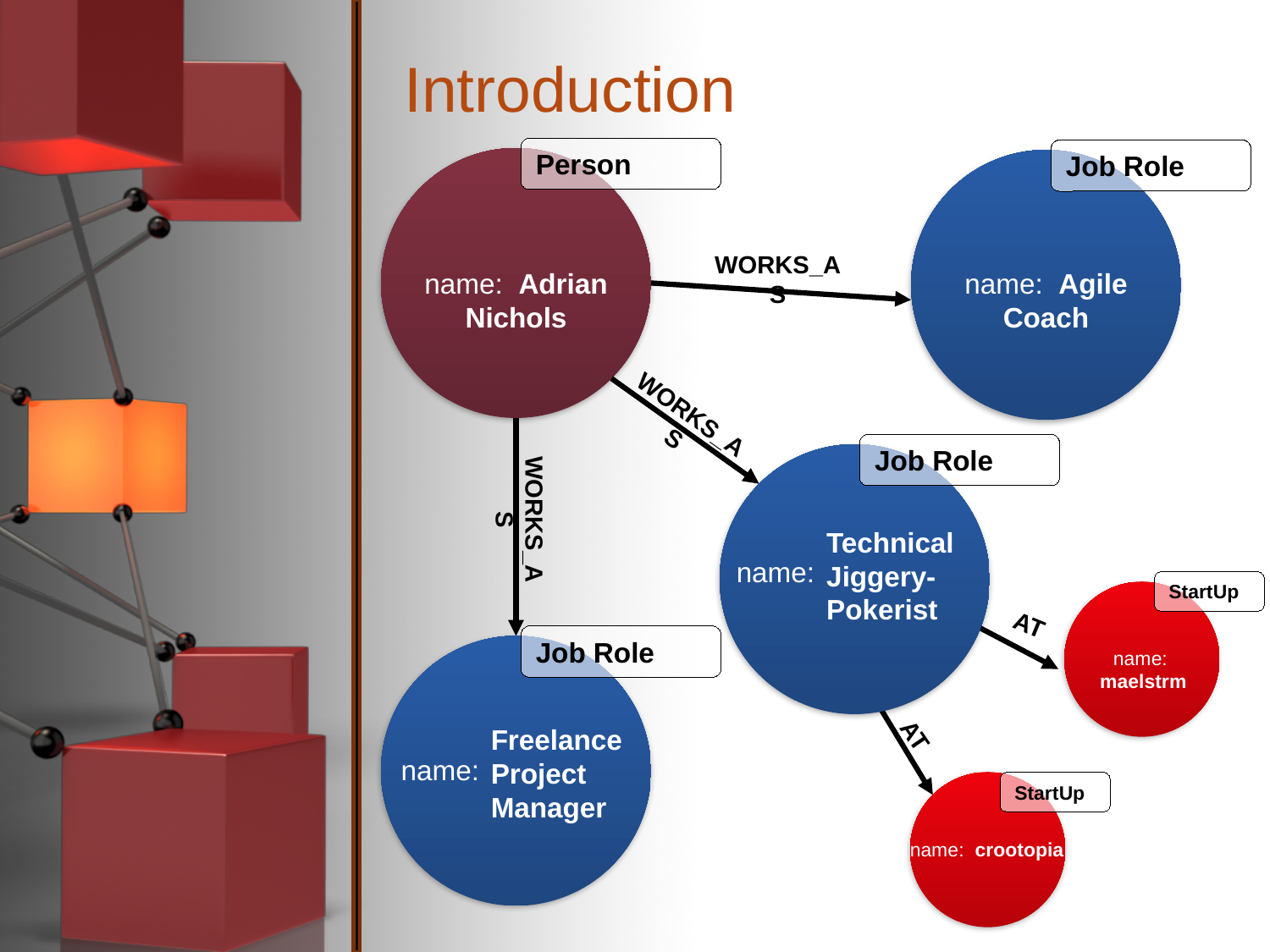

# Introduction
Person
Job Role

WORKS_AS
name:  Adrian Nichols
name:  Agile Coach
WORKS_AS
Job Role

WORKS_AS
Technical
Jiggery-
Pokerist
name:
StartUp

AT
Job Role

name:  maelstrm
AT
Freelance
Project
Manager
name:

StartUp
name:  crootopia